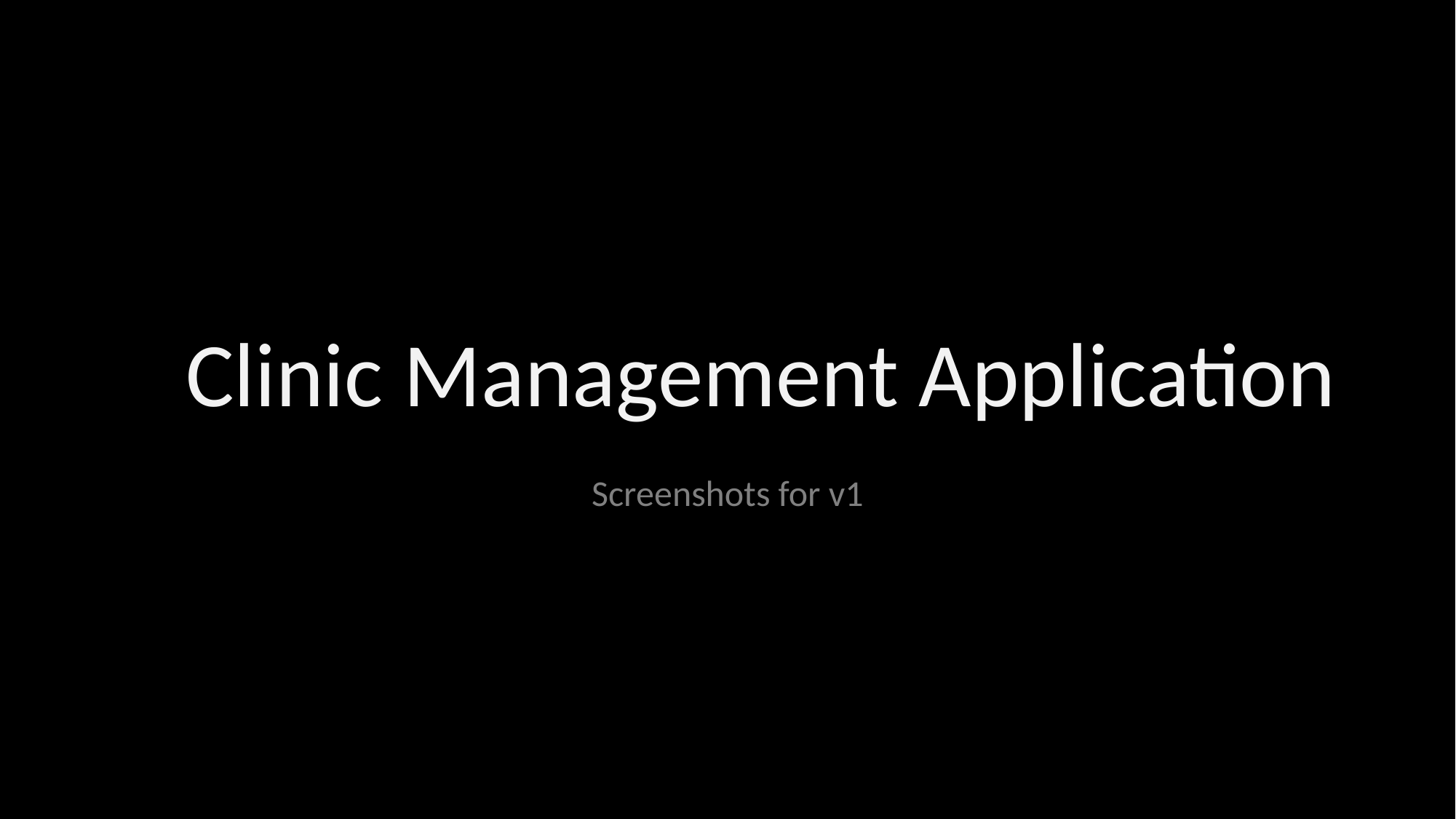

# Clinic Management Application
Screenshots for v1